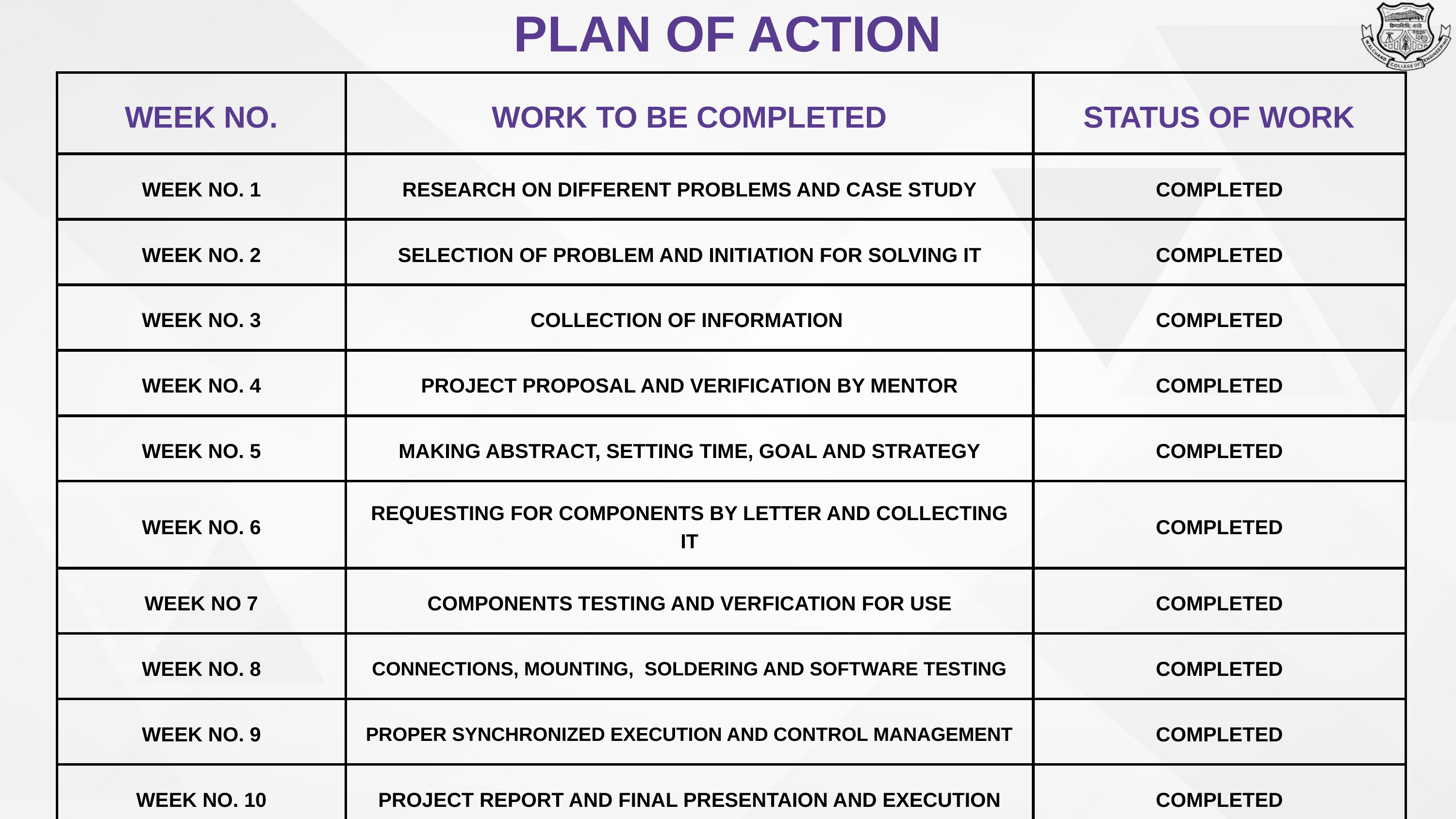

PLAN OF ACTION
| WEEK NO. | WORK TO BE COMPLETED | STATUS OF WORK |
| --- | --- | --- |
| WEEK NO. 1 | RESEARCH ON DIFFERENT PROBLEMS AND CASE STUDY | COMPLETED |
| WEEK NO. 2 | SELECTION OF PROBLEM AND INITIATION FOR SOLVING IT | COMPLETED |
| WEEK NO. 3 | COLLECTION OF INFORMATION | COMPLETED |
| WEEK NO. 4 | PROJECT PROPOSAL AND VERIFICATION BY MENTOR | COMPLETED |
| WEEK NO. 5 | MAKING ABSTRACT, SETTING TIME, GOAL AND STRATEGY | COMPLETED |
| WEEK NO. 6 | REQUESTING FOR COMPONENTS BY LETTER AND COLLECTING IT | COMPLETED |
| WEEK NO 7 | COMPONENTS TESTING AND VERFICATION FOR USE | COMPLETED |
| WEEK NO. 8 | CONNECTIONS, MOUNTING, SOLDERING AND SOFTWARE TESTING | COMPLETED |
| WEEK NO. 9 | PROPER SYNCHRONIZED EXECUTION AND CONTROL MANAGEMENT | COMPLETED |
| WEEK NO. 10 | PROJECT REPORT AND FINAL PRESENTAION AND EXECUTION | COMPLETED |